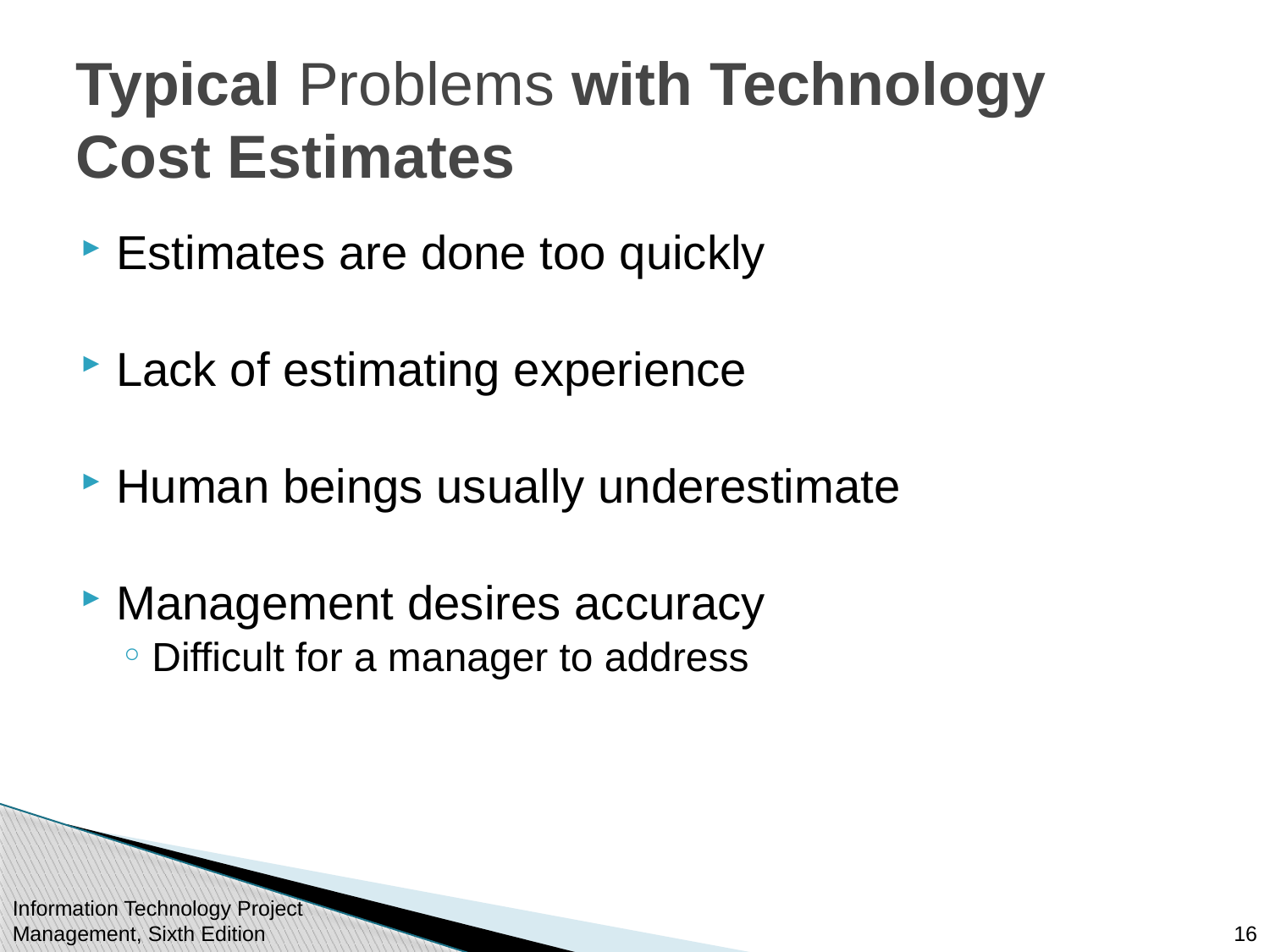

# Typical Problems with Technology Cost Estimates
Estimates are done too quickly

Lack of estimating experience

Human beings usually underestimate

Management desires accuracy
Difficult for a manager to address

Information Technology Project Management, Sixth Edition
16